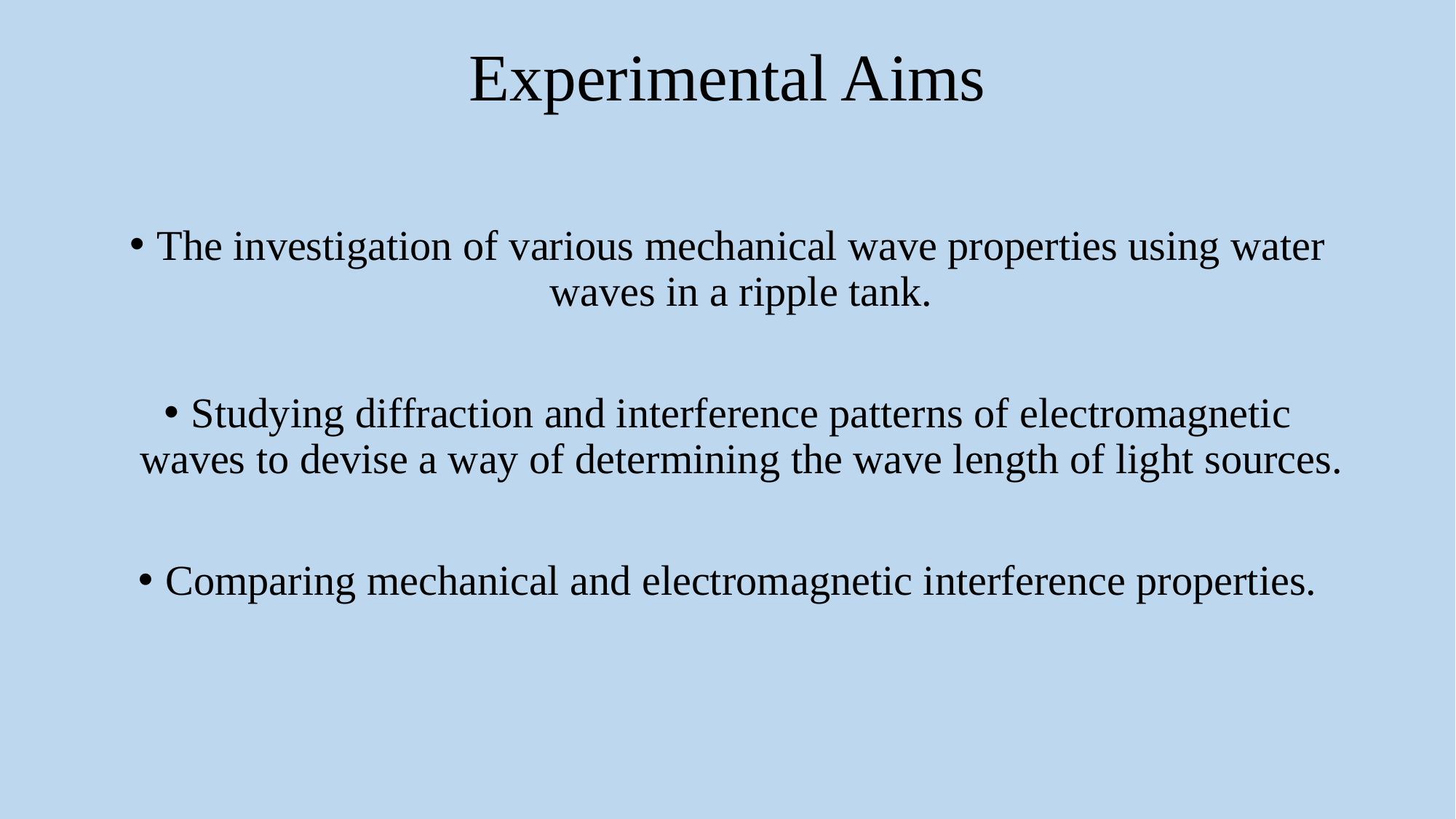

# Experimental Aims
The investigation of various mechanical wave properties using water waves in a ripple tank.

Studying diffraction and interference patterns of electromagnetic waves to devise a way of determining the wave length of light sources.

Comparing mechanical and electromagnetic interference properties.